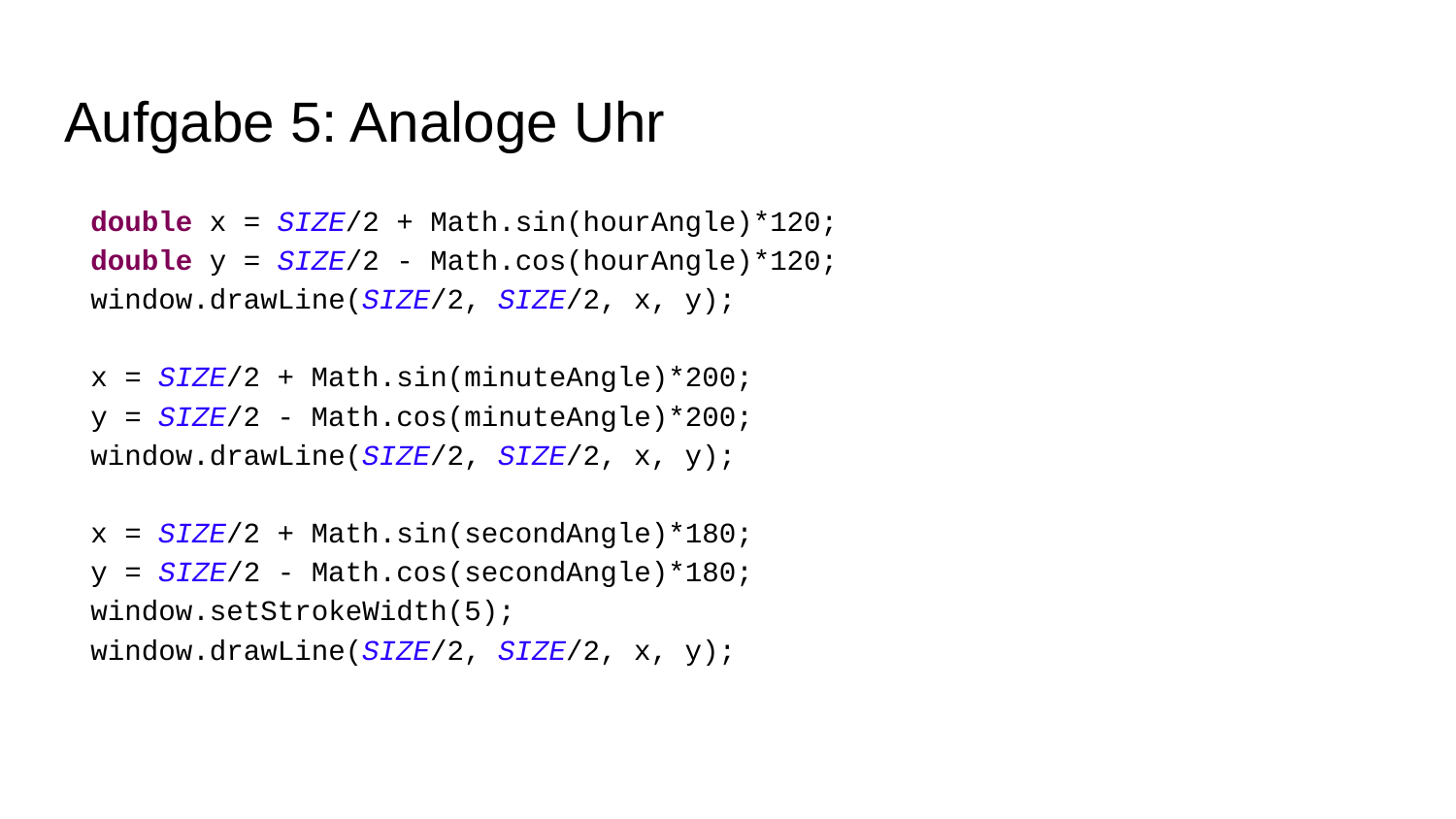

# Aufgabe 5: Analoge Uhr
double x = SIZE/2 + Math.sin(hourAngle)*120;
double y = SIZE/2 - Math.cos(hourAngle)*120;
window.drawLine(SIZE/2, SIZE/2, x, y);

x = SIZE/2 + Math.sin(minuteAngle)*200;
y = SIZE/2 - Math.cos(minuteAngle)*200;
window.drawLine(SIZE/2, SIZE/2, x, y);

x = SIZE/2 + Math.sin(secondAngle)*180;
y = SIZE/2 - Math.cos(secondAngle)*180;
window.setStrokeWidth(5);
window.drawLine(SIZE/2, SIZE/2, x, y);